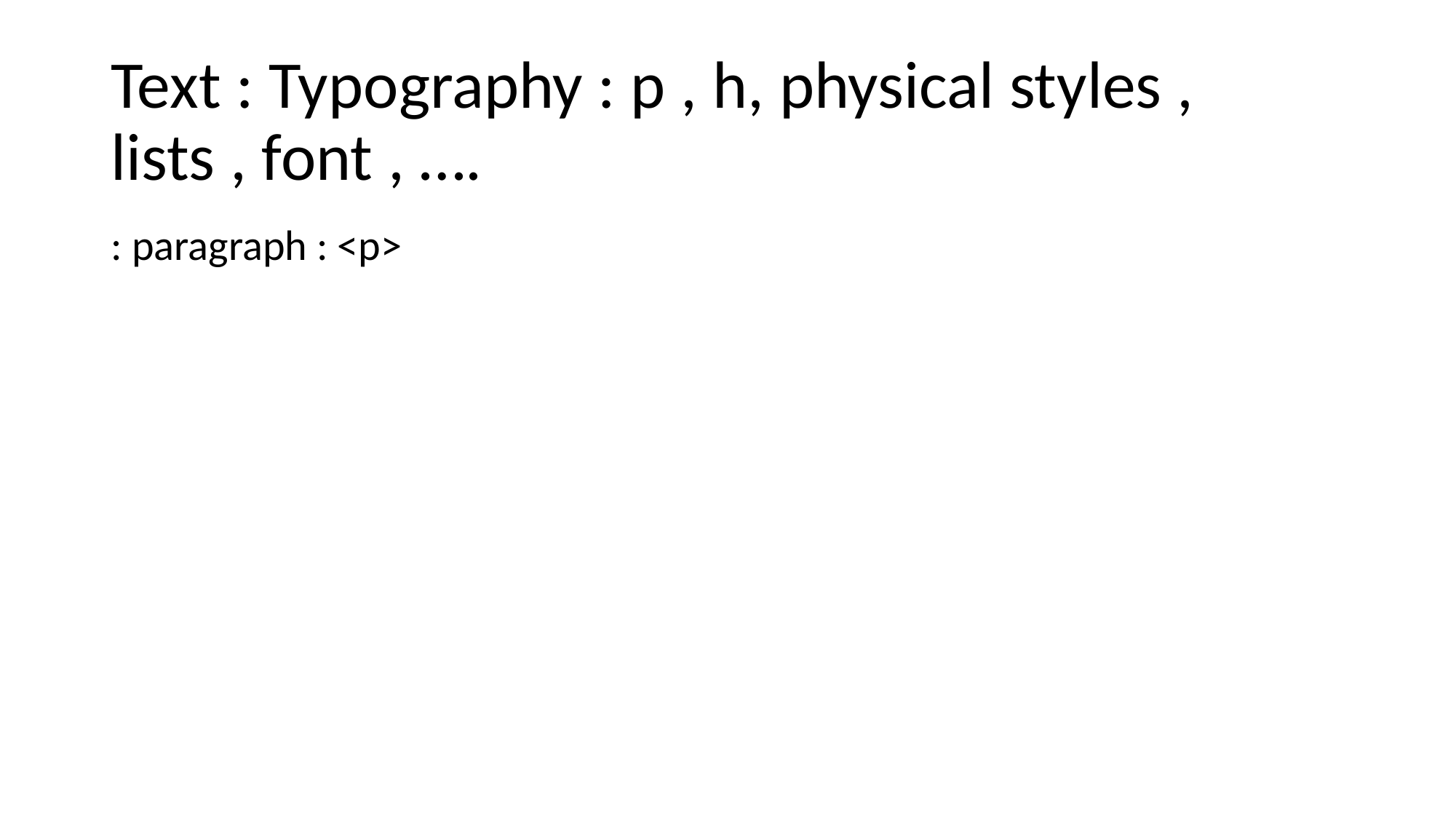

# Text : Typography : p , h, physical styles , lists , font , ….
: paragraph : <p>